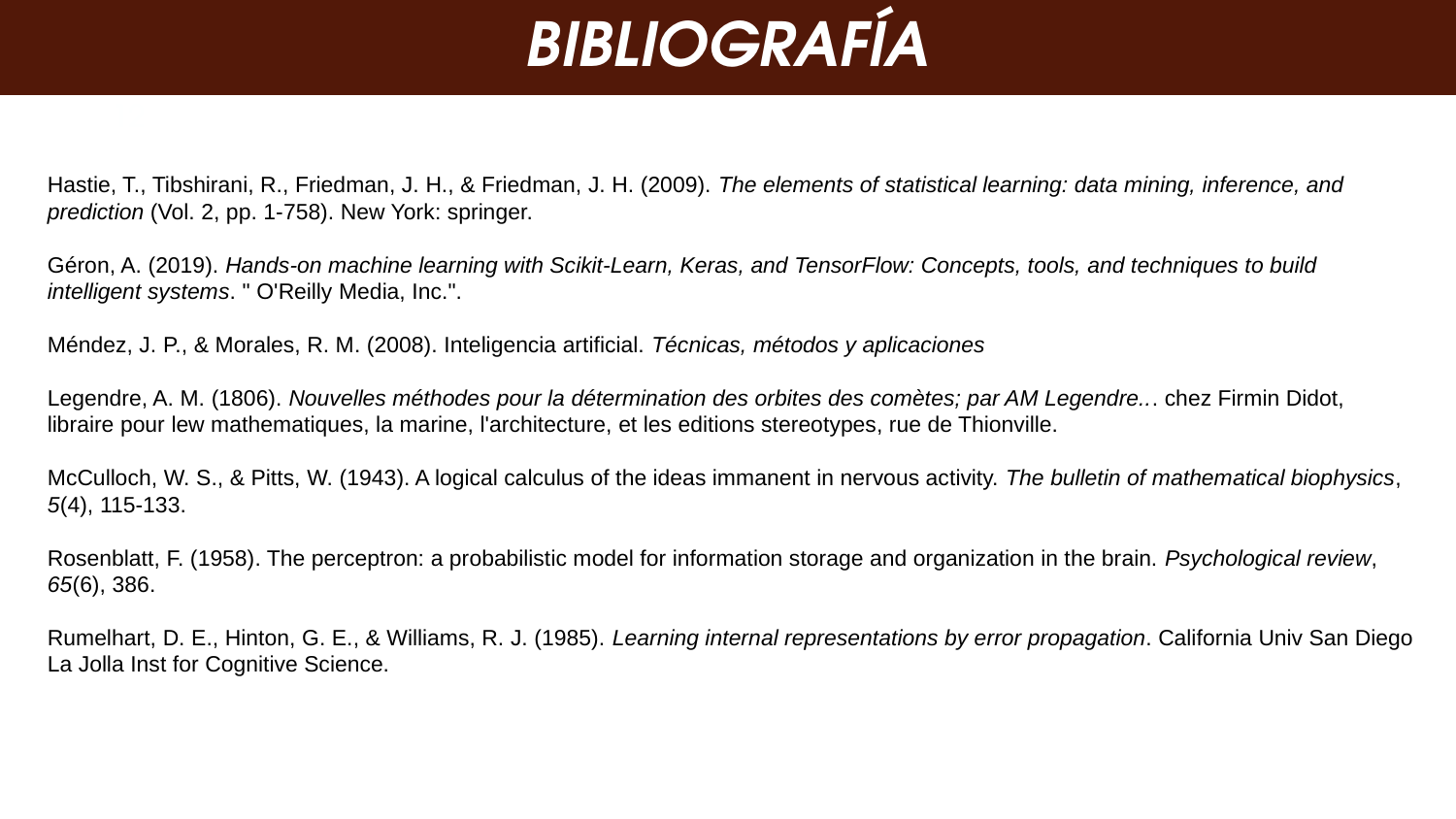

BIBLIOGRAFÍA
12
Hastie, T., Tibshirani, R., Friedman, J. H., & Friedman, J. H. (2009). The elements of statistical learning: data mining, inference, and prediction (Vol. 2, pp. 1-758). New York: springer.

Géron, A. (2019). Hands-on machine learning with Scikit-Learn, Keras, and TensorFlow: Concepts, tools, and techniques to build intelligent systems. " O'Reilly Media, Inc.".

Méndez, J. P., & Morales, R. M. (2008). Inteligencia artificial. Técnicas, métodos y aplicaciones

Legendre, A. M. (1806). Nouvelles méthodes pour la détermination des orbites des comètes; par AM Legendre... chez Firmin Didot, libraire pour lew mathematiques, la marine, l'architecture, et les editions stereotypes, rue de Thionville.

McCulloch, W. S., & Pitts, W. (1943). A logical calculus of the ideas immanent in nervous activity. The bulletin of mathematical biophysics, 5(4), 115-133.

Rosenblatt, F. (1958). The perceptron: a probabilistic model for information storage and organization in the brain. Psychological review, 65(6), 386.

Rumelhart, D. E., Hinton, G. E., & Williams, R. J. (1985). Learning internal representations by error propagation. California Univ San Diego La Jolla Inst for Cognitive Science.